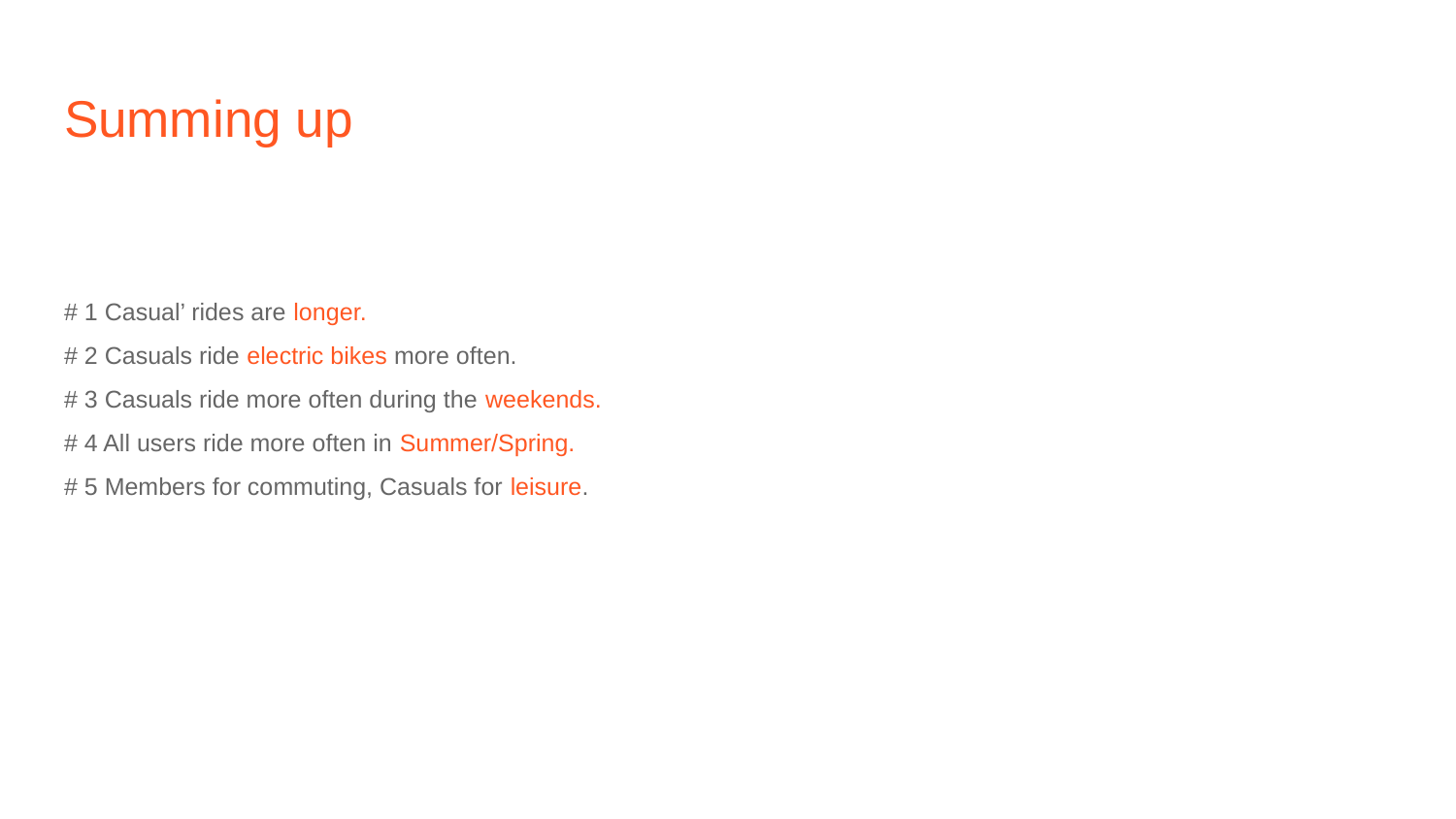

Summing up
# # 1 Casual’ rides are longer.
# 2 Casuals ride electric bikes more often.
# 3 Casuals ride more often during the weekends.
# 4 All users ride more often in Summer/Spring.
# 5 Members for commuting, Casuals for leisure.